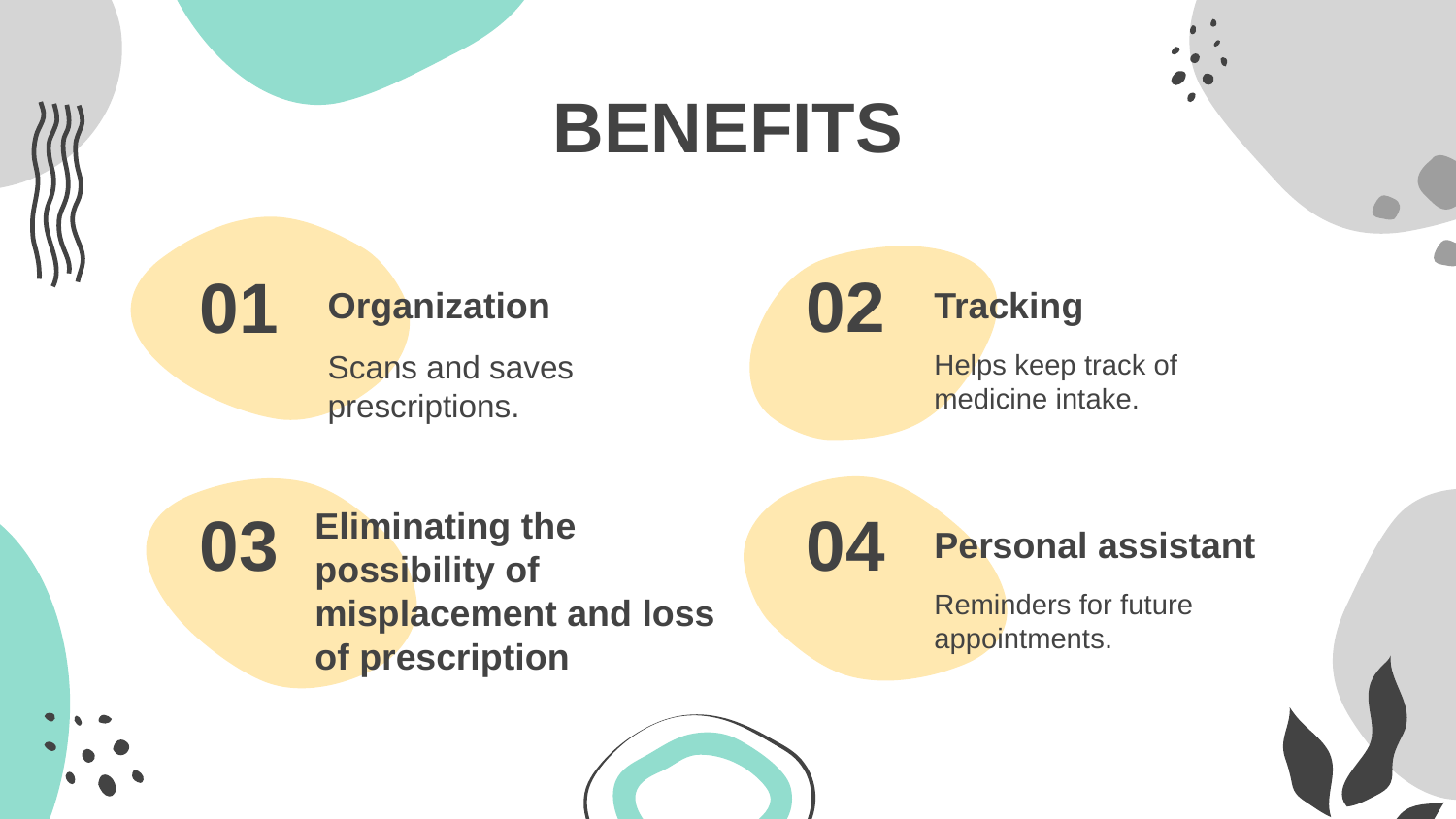

BENEFITS

02
01
# Organization
Tracking
Scans and saves prescriptions.
Helps keep track of medicine intake.
Eliminating the possibility of misplacement and loss of prescription

03
04
Personal assistant
Reminders for future appointments.